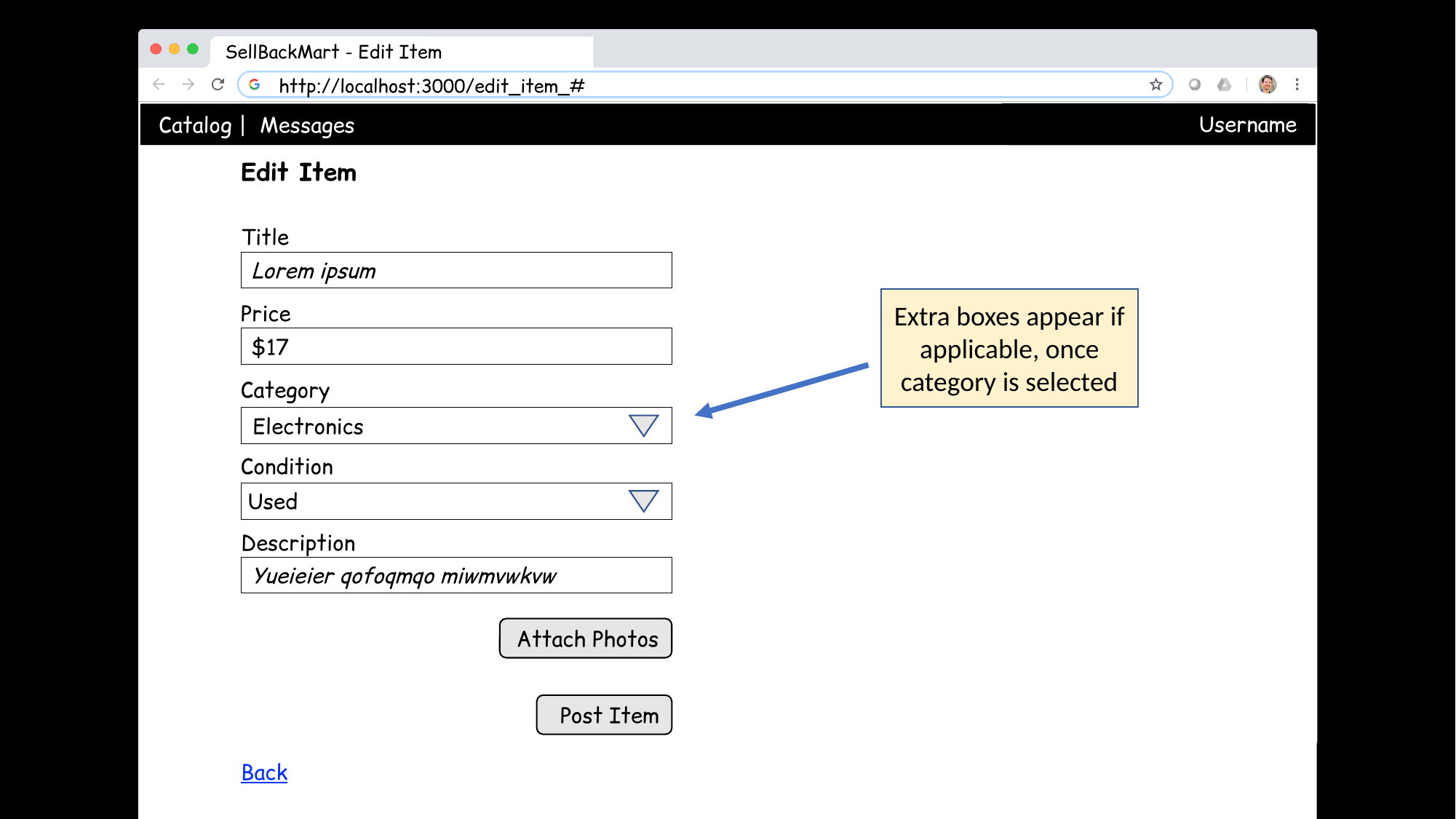

SellBackMart - Edit Item
http://localhost:3000/edit_item_#
Username
 Catalog |  Messages
Profile |  Catalog |  Messages
Log Out
Edit Item
Title

Price

Category

Condition

Description

Back
Lorem ipsum
Extra boxes appear if applicable, once category is selected
$17

Electronics

Used

Yueieier qofoqmqo miwmvwkvw
Attach Photos
Post Item